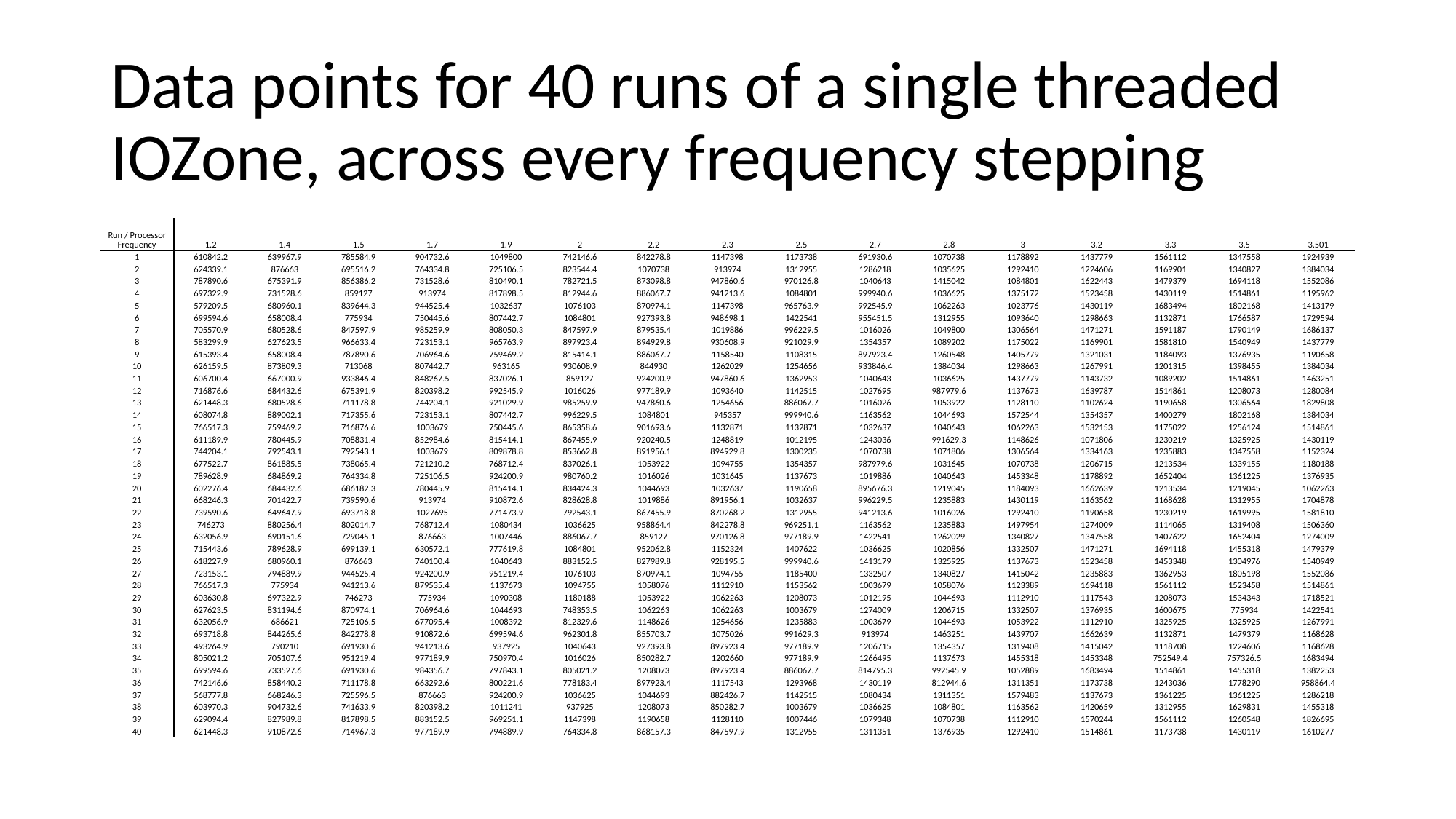

# Data points for 40 runs of a single threaded IOZone, across every frequency stepping
| Run / Processor Frequency | 1.2 | 1.4 | 1.5 | 1.7 | 1.9 | 2 | 2.2 | 2.3 | 2.5 | 2.7 | 2.8 | 3 | 3.2 | 3.3 | 3.5 | 3.501 |
| --- | --- | --- | --- | --- | --- | --- | --- | --- | --- | --- | --- | --- | --- | --- | --- | --- |
| 1 | 610842.2 | 639967.9 | 785584.9 | 904732.6 | 1049800 | 742146.6 | 842278.8 | 1147398 | 1173738 | 691930.6 | 1070738 | 1178892 | 1437779 | 1561112 | 1347558 | 1924939 |
| 2 | 624339.1 | 876663 | 695516.2 | 764334.8 | 725106.5 | 823544.4 | 1070738 | 913974 | 1312955 | 1286218 | 1035625 | 1292410 | 1224606 | 1169901 | 1340827 | 1384034 |
| 3 | 787890.6 | 675391.9 | 856386.2 | 731528.6 | 810490.1 | 782721.5 | 873098.8 | 947860.6 | 970126.8 | 1040643 | 1415042 | 1084801 | 1622443 | 1479379 | 1694118 | 1552086 |
| 4 | 697322.9 | 731528.6 | 859127 | 913974 | 817898.5 | 812944.6 | 886067.7 | 941213.6 | 1084801 | 999940.6 | 1036625 | 1375172 | 1523458 | 1430119 | 1514861 | 1195962 |
| 5 | 579209.5 | 680960.1 | 839644.3 | 944525.4 | 1032637 | 1076103 | 870974.1 | 1147398 | 965763.9 | 992545.9 | 1062263 | 1023776 | 1430119 | 1683494 | 1802168 | 1413179 |
| 6 | 699594.6 | 658008.4 | 775934 | 750445.6 | 807442.7 | 1084801 | 927393.8 | 948698.1 | 1422541 | 955451.5 | 1312955 | 1093640 | 1298663 | 1132871 | 1766587 | 1729594 |
| 7 | 705570.9 | 680528.6 | 847597.9 | 985259.9 | 808050.3 | 847597.9 | 879535.4 | 1019886 | 996229.5 | 1016026 | 1049800 | 1306564 | 1471271 | 1591187 | 1790149 | 1686137 |
| 8 | 583299.9 | 627623.5 | 966633.4 | 723153.1 | 965763.9 | 897923.4 | 894929.8 | 930608.9 | 921029.9 | 1354357 | 1089202 | 1175022 | 1169901 | 1581810 | 1540949 | 1437779 |
| 9 | 615393.4 | 658008.4 | 787890.6 | 706964.6 | 759469.2 | 815414.1 | 886067.7 | 1158540 | 1108315 | 897923.4 | 1260548 | 1405779 | 1321031 | 1184093 | 1376935 | 1190658 |
| 10 | 626159.5 | 873809.3 | 713068 | 807442.7 | 963165 | 930608.9 | 844930 | 1262029 | 1254656 | 933846.4 | 1384034 | 1298663 | 1267991 | 1201315 | 1398455 | 1384034 |
| 11 | 606700.4 | 667000.9 | 933846.4 | 848267.5 | 837026.1 | 859127 | 924200.9 | 947860.6 | 1362953 | 1040643 | 1036625 | 1437779 | 1143732 | 1089202 | 1514861 | 1463251 |
| 12 | 716876.6 | 684432.6 | 675391.9 | 820398.2 | 992545.9 | 1016026 | 977189.9 | 1093640 | 1142515 | 1027695 | 987979.6 | 1137673 | 1639787 | 1514861 | 1208073 | 1280084 |
| 13 | 621448.3 | 680528.6 | 711178.8 | 744204.1 | 921029.9 | 985259.9 | 947860.6 | 1254656 | 886067.7 | 1016026 | 1053922 | 1128110 | 1102624 | 1190658 | 1306564 | 1829808 |
| 14 | 608074.8 | 889002.1 | 717355.6 | 723153.1 | 807442.7 | 996229.5 | 1084801 | 945357 | 999940.6 | 1163562 | 1044693 | 1572544 | 1354357 | 1400279 | 1802168 | 1384034 |
| 15 | 766517.3 | 759469.2 | 716876.6 | 1003679 | 750445.6 | 865358.6 | 901693.6 | 1132871 | 1132871 | 1032637 | 1040643 | 1062263 | 1532153 | 1175022 | 1256124 | 1514861 |
| 16 | 611189.9 | 780445.9 | 708831.4 | 852984.6 | 815414.1 | 867455.9 | 920240.5 | 1248819 | 1012195 | 1243036 | 991629.3 | 1148626 | 1071806 | 1230219 | 1325925 | 1430119 |
| 17 | 744204.1 | 792543.1 | 792543.1 | 1003679 | 809878.8 | 853662.8 | 891956.1 | 894929.8 | 1300235 | 1070738 | 1071806 | 1306564 | 1334163 | 1235883 | 1347558 | 1152324 |
| 18 | 677522.7 | 861885.5 | 738065.4 | 721210.2 | 768712.4 | 837026.1 | 1053922 | 1094755 | 1354357 | 987979.6 | 1031645 | 1070738 | 1206715 | 1213534 | 1339155 | 1180188 |
| 19 | 789628.9 | 684869.2 | 764334.8 | 725106.5 | 924200.9 | 980760.2 | 1016026 | 1031645 | 1137673 | 1019886 | 1040643 | 1453348 | 1178892 | 1652404 | 1361225 | 1376935 |
| 20 | 602276.4 | 684432.6 | 686182.3 | 780445.9 | 815414.1 | 834424.3 | 1044693 | 1032637 | 1190658 | 895676.3 | 1219045 | 1184093 | 1662639 | 1213534 | 1219045 | 1062263 |
| 21 | 668246.3 | 701422.7 | 739590.6 | 913974 | 910872.6 | 828628.8 | 1019886 | 891956.1 | 1032637 | 996229.5 | 1235883 | 1430119 | 1163562 | 1168628 | 1312955 | 1704878 |
| 22 | 739590.6 | 649647.9 | 693718.8 | 1027695 | 771473.9 | 792543.1 | 867455.9 | 870268.2 | 1312955 | 941213.6 | 1016026 | 1292410 | 1190658 | 1230219 | 1619995 | 1581810 |
| 23 | 746273 | 880256.4 | 802014.7 | 768712.4 | 1080434 | 1036625 | 958864.4 | 842278.8 | 969251.1 | 1163562 | 1235883 | 1497954 | 1274009 | 1114065 | 1319408 | 1506360 |
| 24 | 632056.9 | 690151.6 | 729045.1 | 876663 | 1007446 | 886067.7 | 859127 | 970126.8 | 977189.9 | 1422541 | 1262029 | 1340827 | 1347558 | 1407622 | 1652404 | 1274009 |
| 25 | 715443.6 | 789628.9 | 699139.1 | 630572.1 | 777619.8 | 1084801 | 952062.8 | 1152324 | 1407622 | 1036625 | 1020856 | 1332507 | 1471271 | 1694118 | 1455318 | 1479379 |
| 26 | 618227.9 | 680960.1 | 876663 | 740100.4 | 1040643 | 883152.5 | 827989.8 | 928195.5 | 999940.6 | 1413179 | 1325925 | 1137673 | 1523458 | 1453348 | 1304976 | 1540949 |
| 27 | 723153.1 | 794889.9 | 944525.4 | 924200.9 | 951219.4 | 1076103 | 870974.1 | 1094755 | 1185400 | 1332507 | 1340827 | 1415042 | 1235883 | 1362953 | 1805198 | 1552086 |
| 28 | 766517.3 | 775934 | 941213.6 | 879535.4 | 1137673 | 1094755 | 1058076 | 1112910 | 1153562 | 1003679 | 1058076 | 1123389 | 1694118 | 1561112 | 1523458 | 1514861 |
| 29 | 603630.8 | 697322.9 | 746273 | 775934 | 1090308 | 1180188 | 1053922 | 1062263 | 1208073 | 1012195 | 1044693 | 1112910 | 1117543 | 1208073 | 1534343 | 1718521 |
| 30 | 627623.5 | 831194.6 | 870974.1 | 706964.6 | 1044693 | 748353.5 | 1062263 | 1062263 | 1003679 | 1274009 | 1206715 | 1332507 | 1376935 | 1600675 | 775934 | 1422541 |
| 31 | 632056.9 | 686621 | 725106.5 | 677095.4 | 1008392 | 812329.6 | 1148626 | 1254656 | 1235883 | 1003679 | 1044693 | 1053922 | 1112910 | 1325925 | 1325925 | 1267991 |
| 32 | 693718.8 | 844265.6 | 842278.8 | 910872.6 | 699594.6 | 962301.8 | 855703.7 | 1075026 | 991629.3 | 913974 | 1463251 | 1439707 | 1662639 | 1132871 | 1479379 | 1168628 |
| 33 | 493264.9 | 790210 | 691930.6 | 941213.6 | 937925 | 1040643 | 927393.8 | 897923.4 | 977189.9 | 1206715 | 1354357 | 1319408 | 1415042 | 1118708 | 1224606 | 1168628 |
| 34 | 805021.2 | 705107.6 | 951219.4 | 977189.9 | 750970.4 | 1016026 | 850282.7 | 1202660 | 977189.9 | 1266495 | 1137673 | 1455318 | 1453348 | 752549.4 | 757326.5 | 1683494 |
| 35 | 699594.6 | 733527.6 | 691930.6 | 984356.7 | 797843.1 | 805021.2 | 1208073 | 897923.4 | 886067.7 | 814795.3 | 992545.9 | 1052889 | 1683494 | 1514861 | 1455318 | 1382253 |
| 36 | 742146.6 | 858440.2 | 711178.8 | 663292.6 | 800221.6 | 778183.4 | 897923.4 | 1117543 | 1293968 | 1430119 | 812944.6 | 1311351 | 1173738 | 1243036 | 1778290 | 958864.4 |
| 37 | 568777.8 | 668246.3 | 725596.5 | 876663 | 924200.9 | 1036625 | 1044693 | 882426.7 | 1142515 | 1080434 | 1311351 | 1579483 | 1137673 | 1361225 | 1361225 | 1286218 |
| 38 | 603970.3 | 904732.6 | 741633.9 | 820398.2 | 1011241 | 937925 | 1208073 | 850282.7 | 1003679 | 1036625 | 1084801 | 1163562 | 1420659 | 1312955 | 1629831 | 1455318 |
| 39 | 629094.4 | 827989.8 | 817898.5 | 883152.5 | 969251.1 | 1147398 | 1190658 | 1128110 | 1007446 | 1079348 | 1070738 | 1112910 | 1570244 | 1561112 | 1260548 | 1826695 |
| 40 | 621448.3 | 910872.6 | 714967.3 | 977189.9 | 794889.9 | 764334.8 | 868157.3 | 847597.9 | 1312955 | 1311351 | 1376935 | 1292410 | 1514861 | 1173738 | 1430119 | 1610277 |